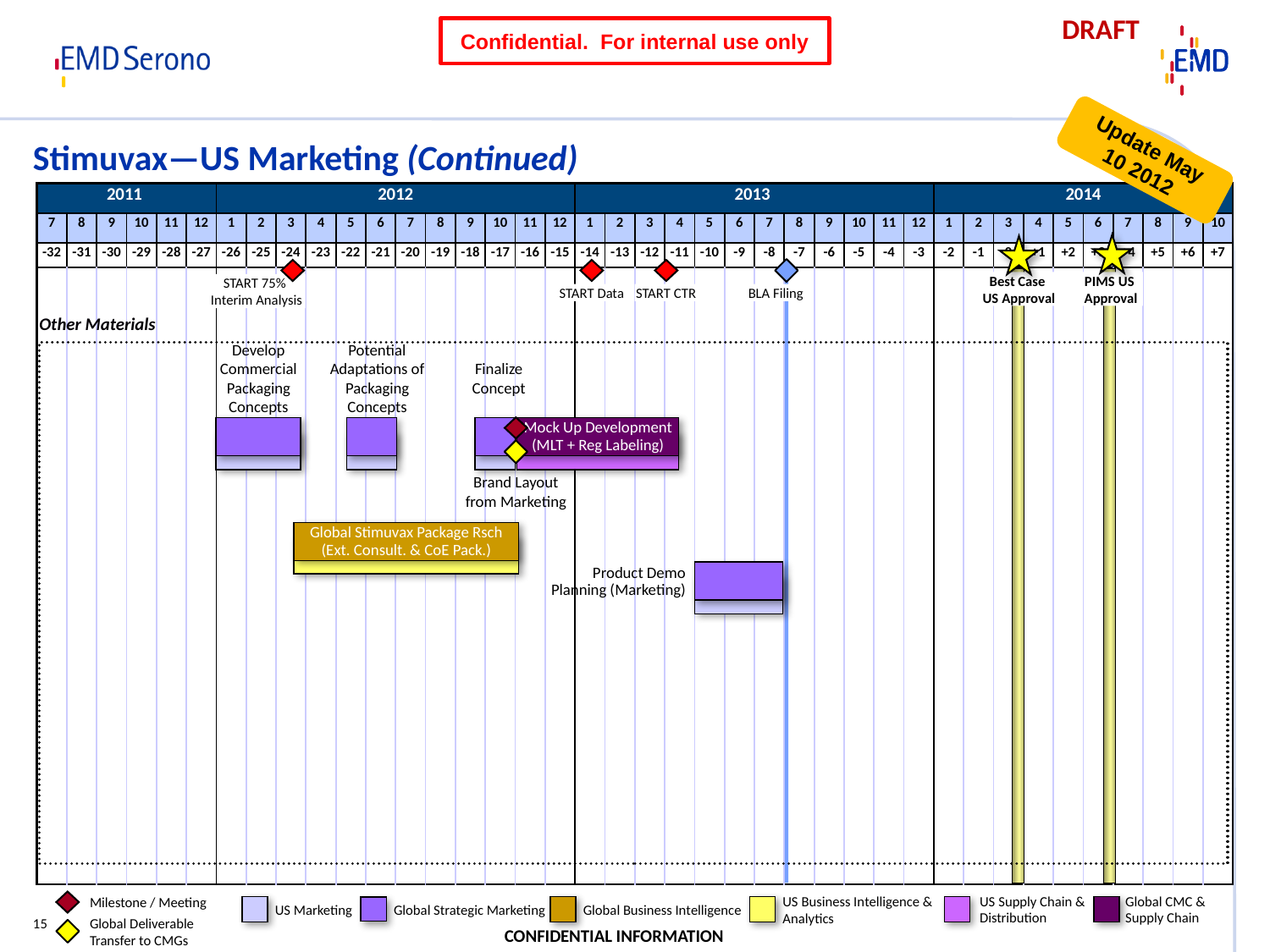

# Stimuvax—US Marketing (Continued)
Other Materials

Potential Adaptations of Packaging Concepts
Develop Commercial Packaging Concepts
Finalize Concept

Mock Up Development (MLT + Reg Labeling)

Brand Layout from Marketing
Global Stimuvax Package Rsch (Ext. Consult. & CoE Pack.)

Product Demo Planning (Marketing)

US Supply Chain & Distribution
Global CMC & Supply Chain
Milestone / Meeting

Global Deliverable Transfer to CMGs

US Marketing
Global Business Intelligence
US Business Intelligence & Analytics

Global Strategic Marketing

15